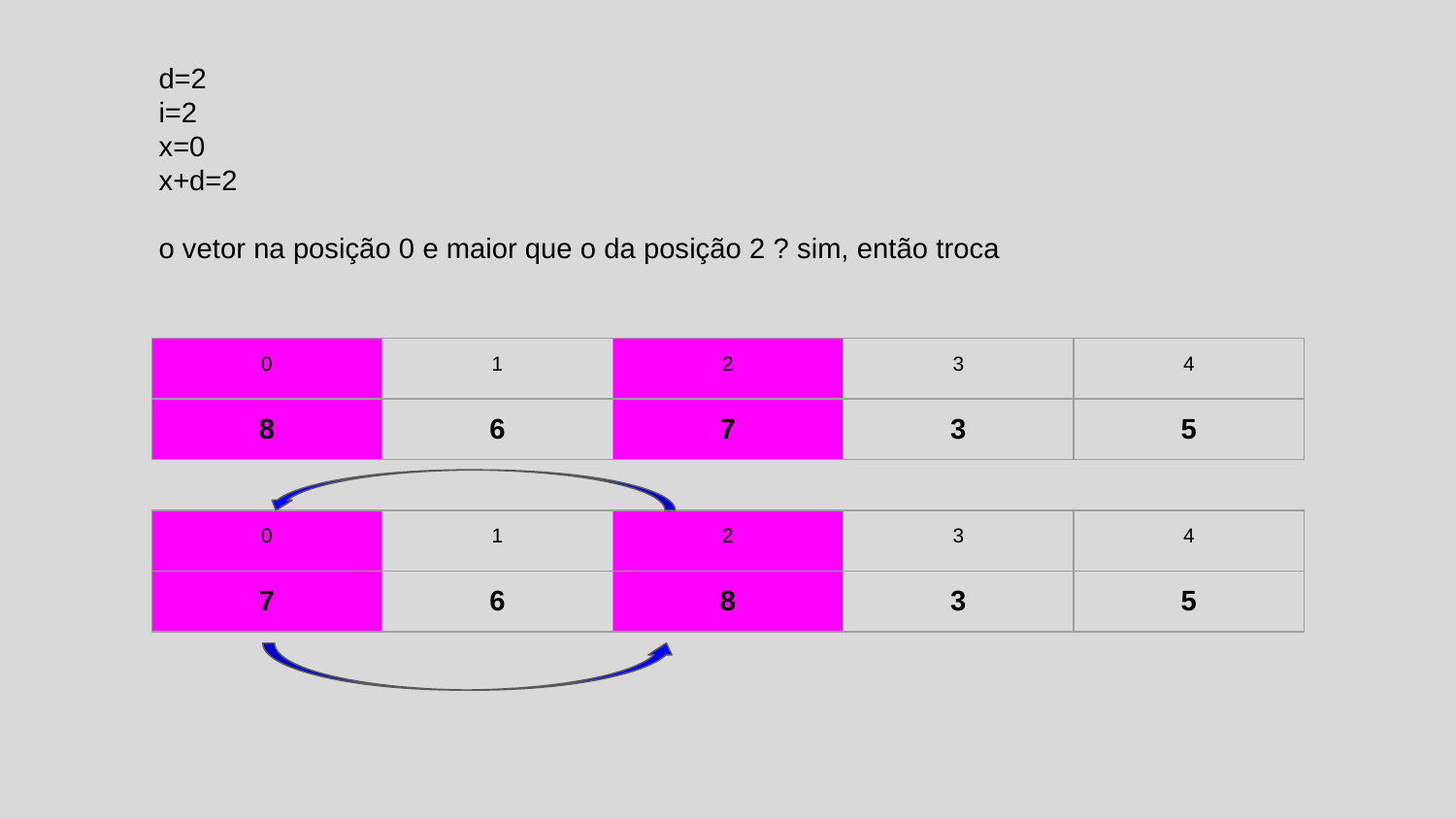

d=2
i=2
x=0
x+d=2

o vetor na posição 0 e maior que o da posição 2 ? sim, então troca

| 0 | 1 | 2 | 3 | 4 |
| --- | --- | --- | --- | --- |
| 8 | 6 | 7 | 3 | 5 |

| 0 | 1 | 2 | 3 | 4 |
| --- | --- | --- | --- | --- |
| 7 | 6 | 8 | 3 | 5 |